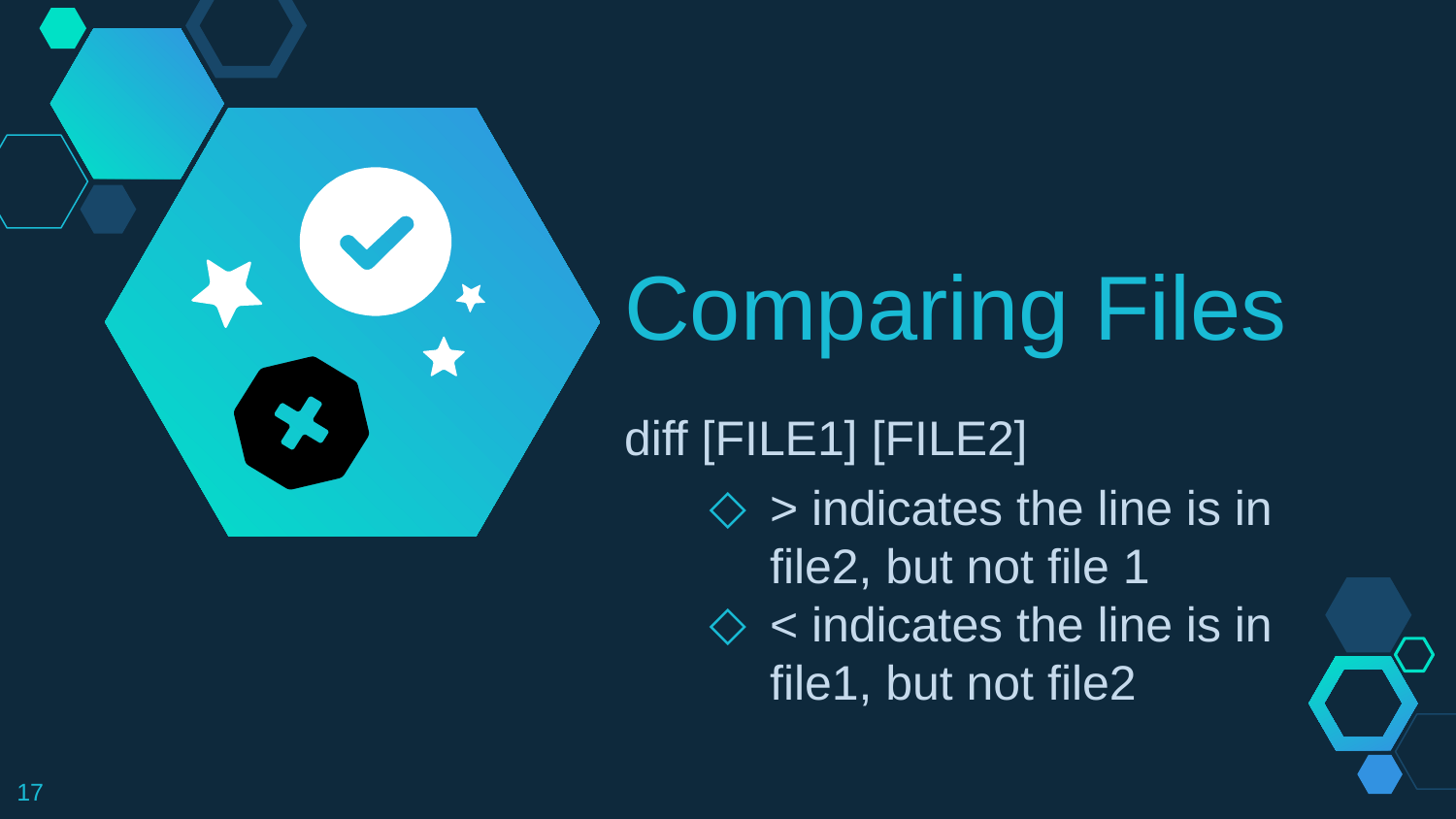

Comparing Files

diff [FILE1] [FILE2]
> indicates the line is in file2, but not file 1
< indicates the line is in file1, but not file2
17